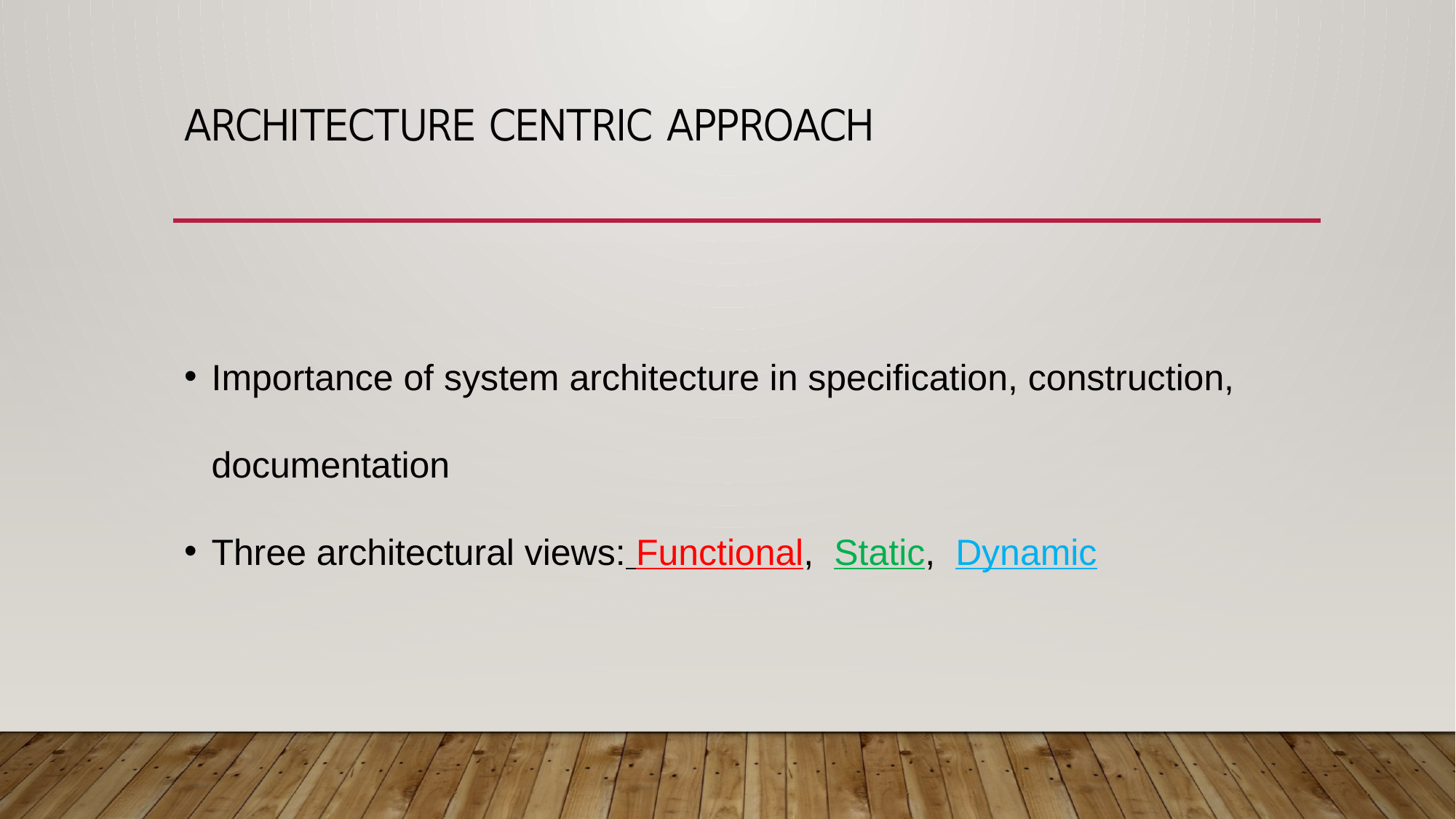

# Architecture Centric Approach
Importance of system architecture in specification, construction, documentation
Three architectural views: Functional,  Static,  Dynamic